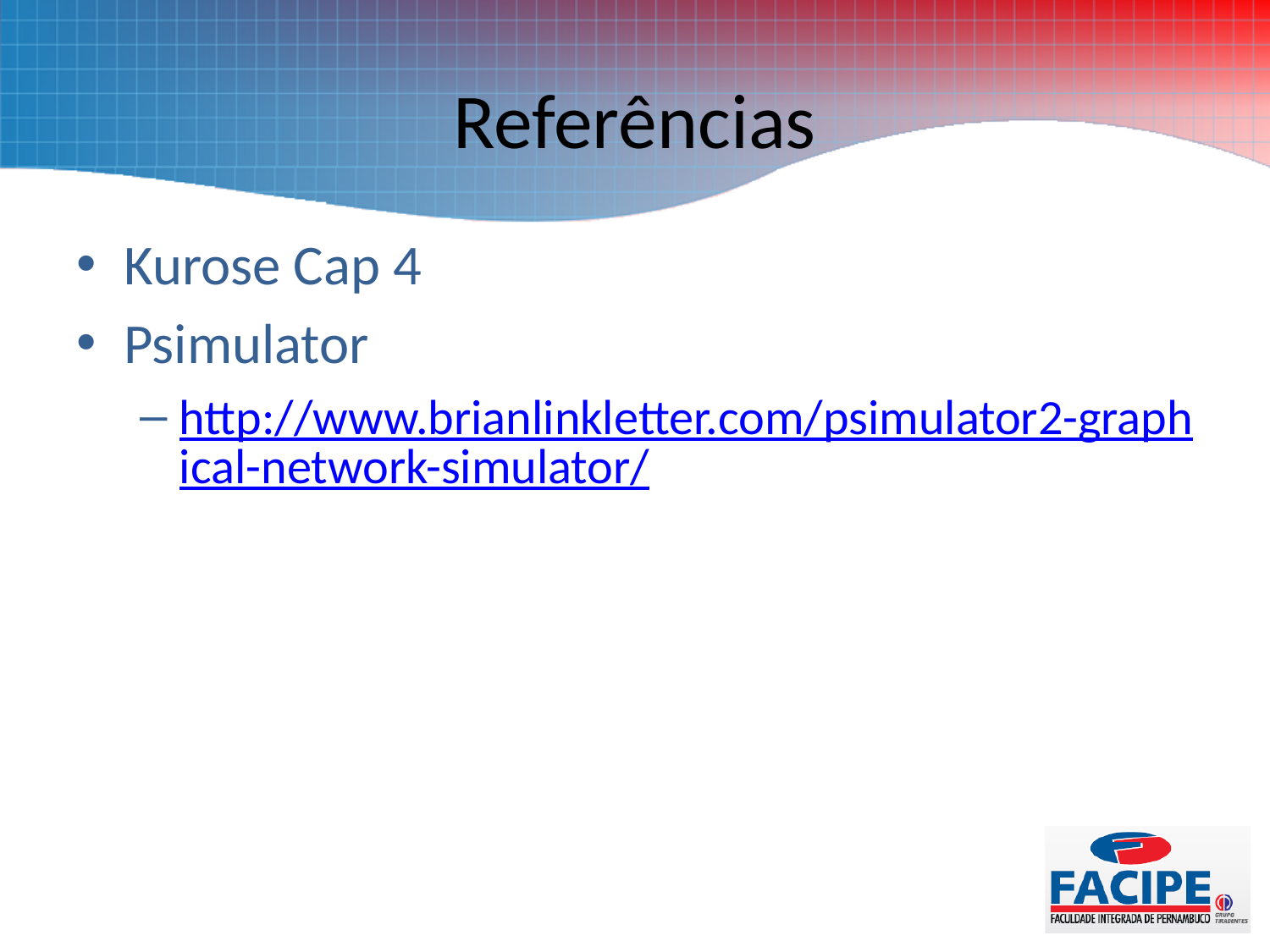

# Referências
Kurose Cap 4
Psimulator
http://www.brianlinkletter.com/psimulator2-graphical-network-simulator/